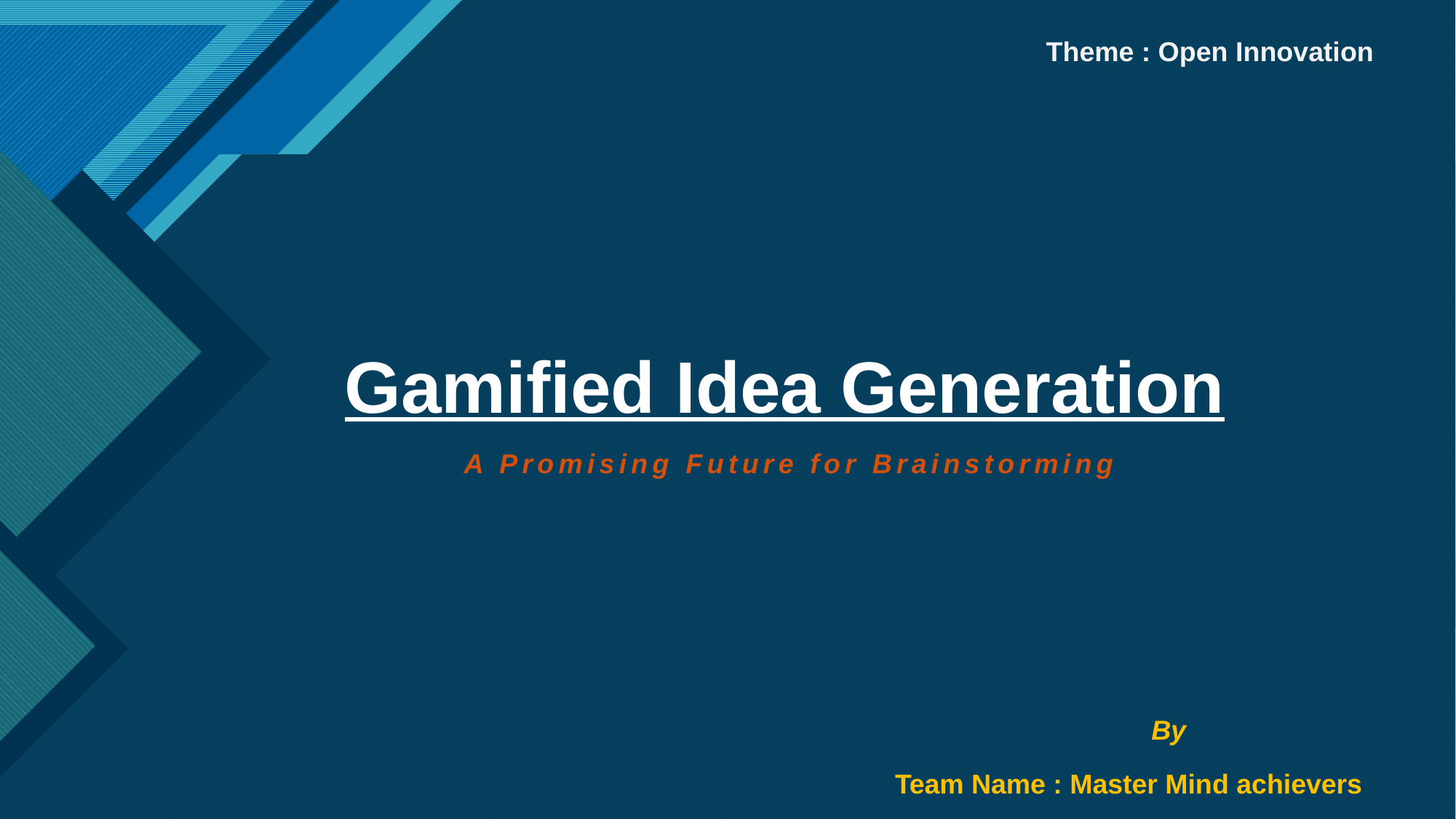

Theme : Open Innovation
# Gamified Idea Generation
A Promising Future for Brainstorming

By
Team Name : Master Mind achievers